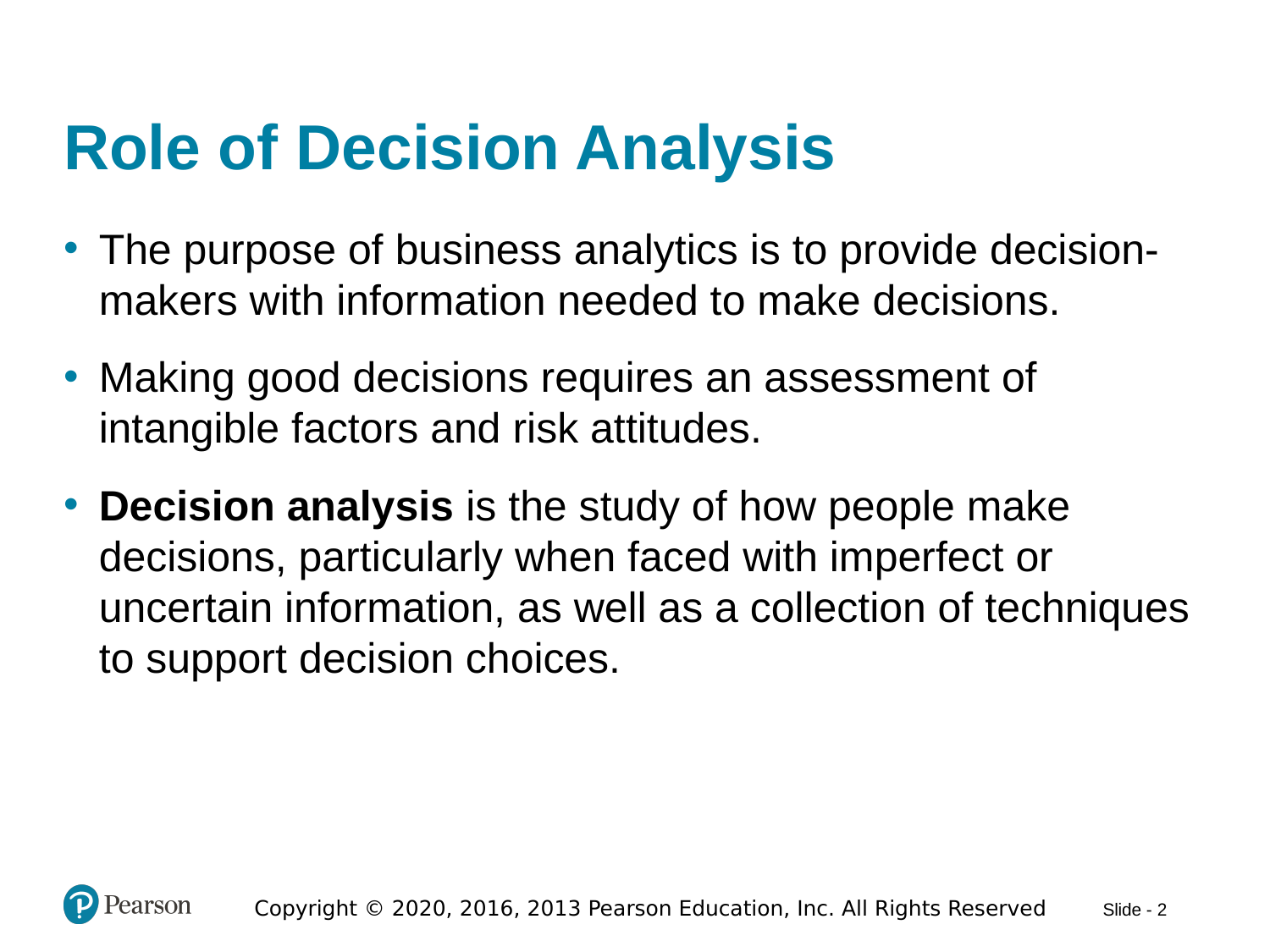

# Role of Decision Analysis
The purpose of business analytics is to provide decision-makers with information needed to make decisions.
Making good decisions requires an assessment of intangible factors and risk attitudes.
Decision analysis is the study of how people make decisions, particularly when faced with imperfect or uncertain information, as well as a collection of techniques to support decision choices.